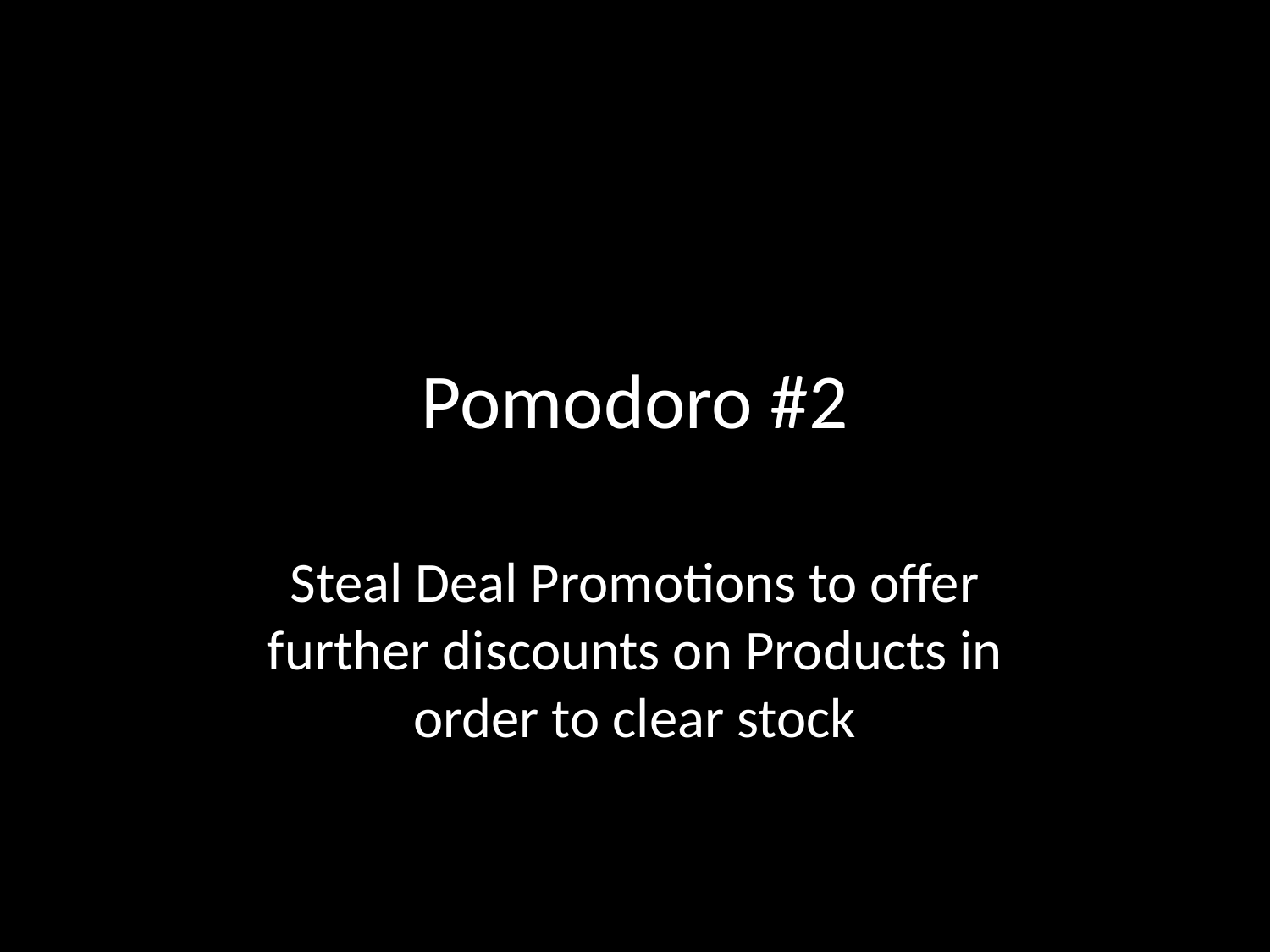

# Pomodoro #2
Steal Deal Promotions to offer further discounts on Products in order to clear stock